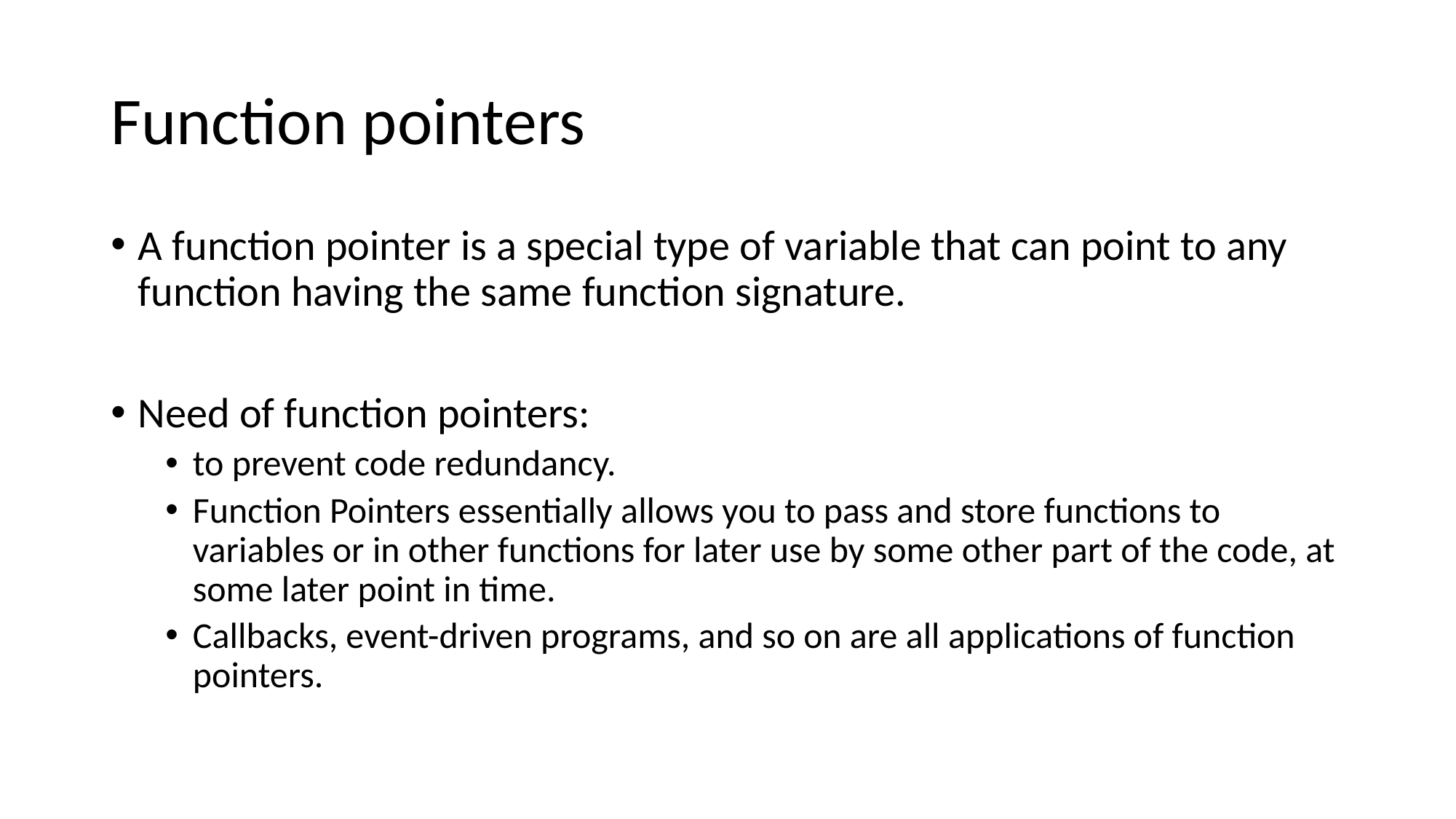

# Function pointers
A function pointer is a special type of variable that can point to any function having the same function signature.

Need of function pointers:
to prevent code redundancy.
Function Pointers essentially allows you to pass and store functions to variables or in other functions for later use by some other part of the code, at some later point in time.
Callbacks, event-driven programs, and so on are all applications of function pointers.